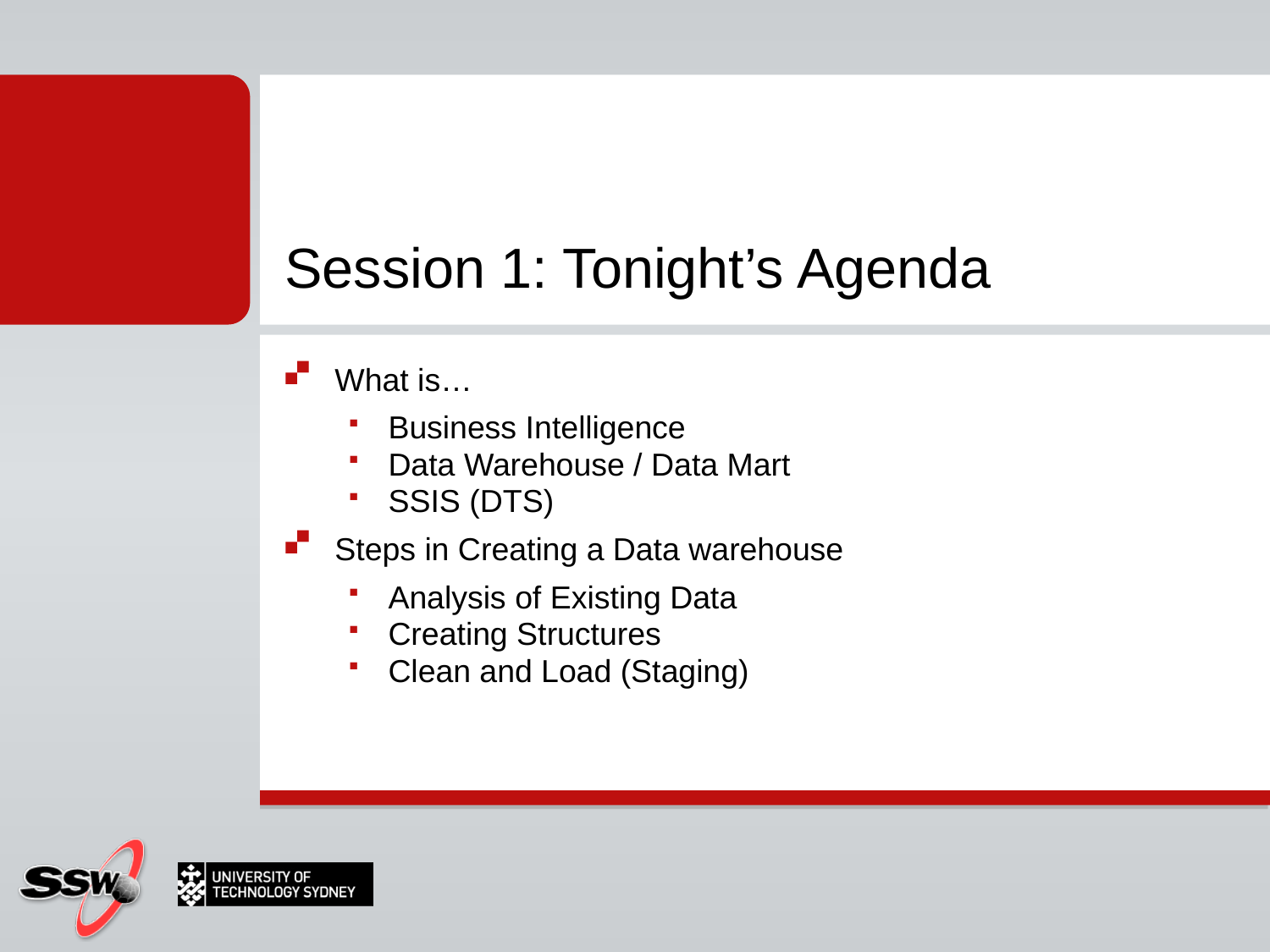

# Session 1: Tonight’s Agenda
What is…
Business Intelligence
Data Warehouse / Data Mart
SSIS (DTS)
Steps in Creating a Data warehouse
Analysis of Existing Data
Creating Structures
Clean and Load (Staging)